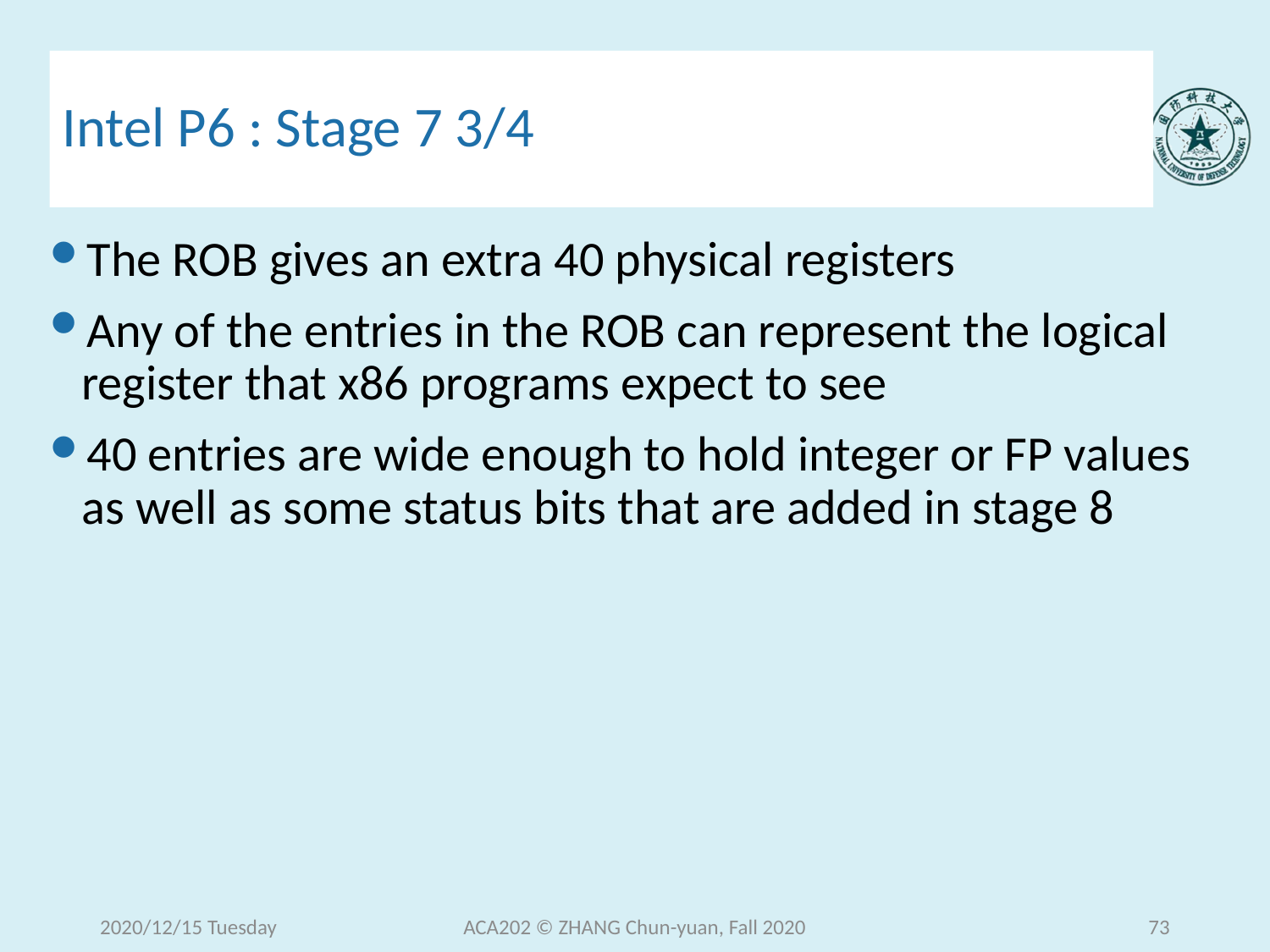

# Intel P6 : Stage 7 3/4
The ROB gives an extra 40 physical registers
Any of the entries in the ROB can represent the logical register that x86 programs expect to see
40 entries are wide enough to hold integer or FP values as well as some status bits that are added in stage 8
2020/12/15 Tuesday
ACA202 © ZHANG Chun-yuan, Fall 2020
73